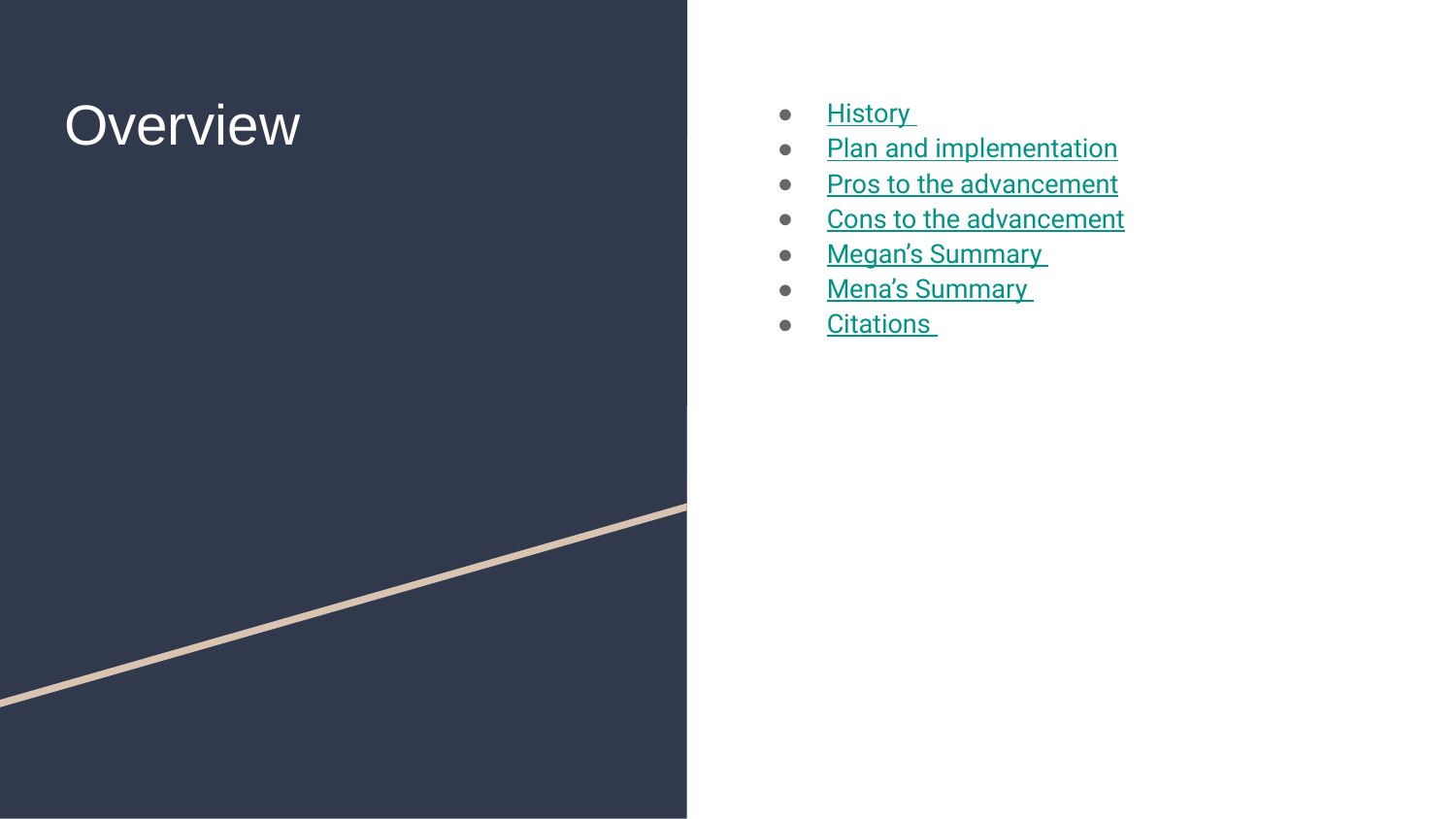

# Overview
History
Plan and implementation
Pros to the advancement
Cons to the advancement
Megan’s Summary
Mena’s Summary
Citations